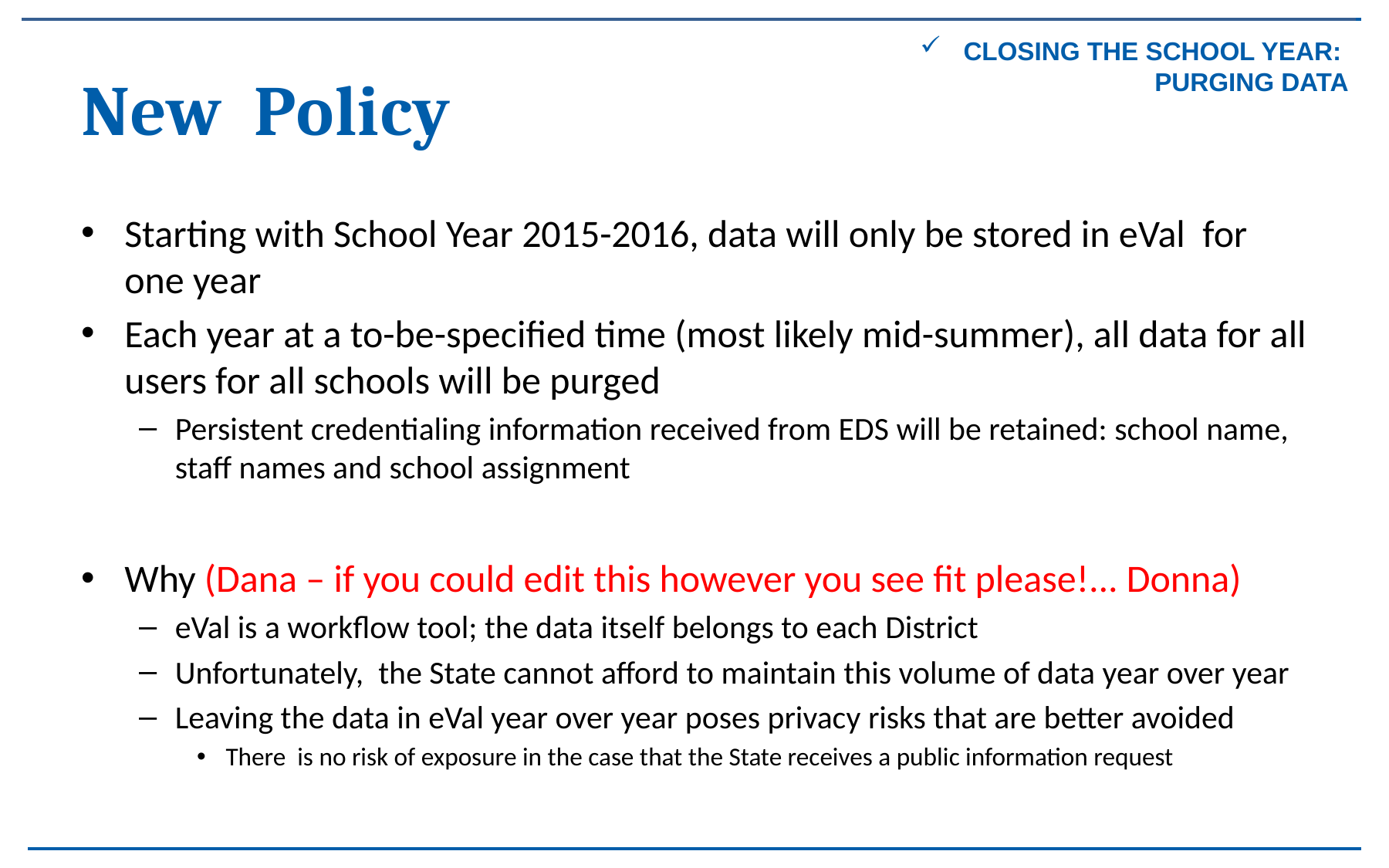

Closing the school year:
purging data
# New  Policy
Starting with School Year 2015-2016, data will only be stored in eVal  for one year
Each year at a to-be-specified time (most likely mid-summer), all data for all users for all schools will be purged
Persistent credentialing information received from EDS will be retained: school name, staff names and school assignment

Why (Dana – if you could edit this however you see fit please!... Donna)
eVal is a workflow tool; the data itself belongs to each District
Unfortunately,  the State cannot afford to maintain this volume of data year over year
Leaving the data in eVal year over year poses privacy risks that are better avoided
There  is no risk of exposure in the case that the State receives a public information request